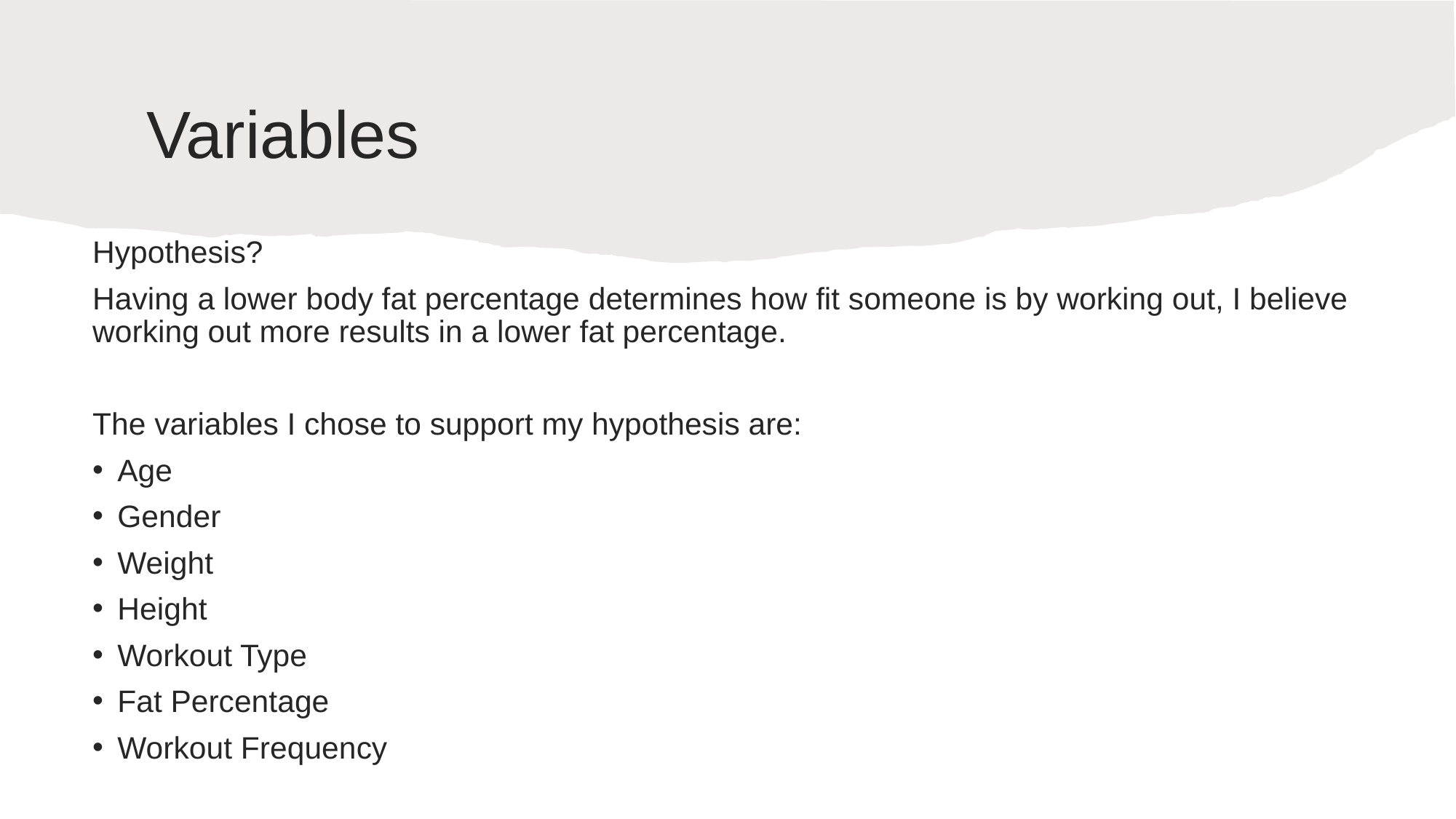

# Variables
Hypothesis?
Having a lower body fat percentage determines how fit someone is by working out, I believe working out more results in a lower fat percentage.

The variables I chose to support my hypothesis are:
Age
Gender
Weight
Height
Workout Type
Fat Percentage
Workout Frequency